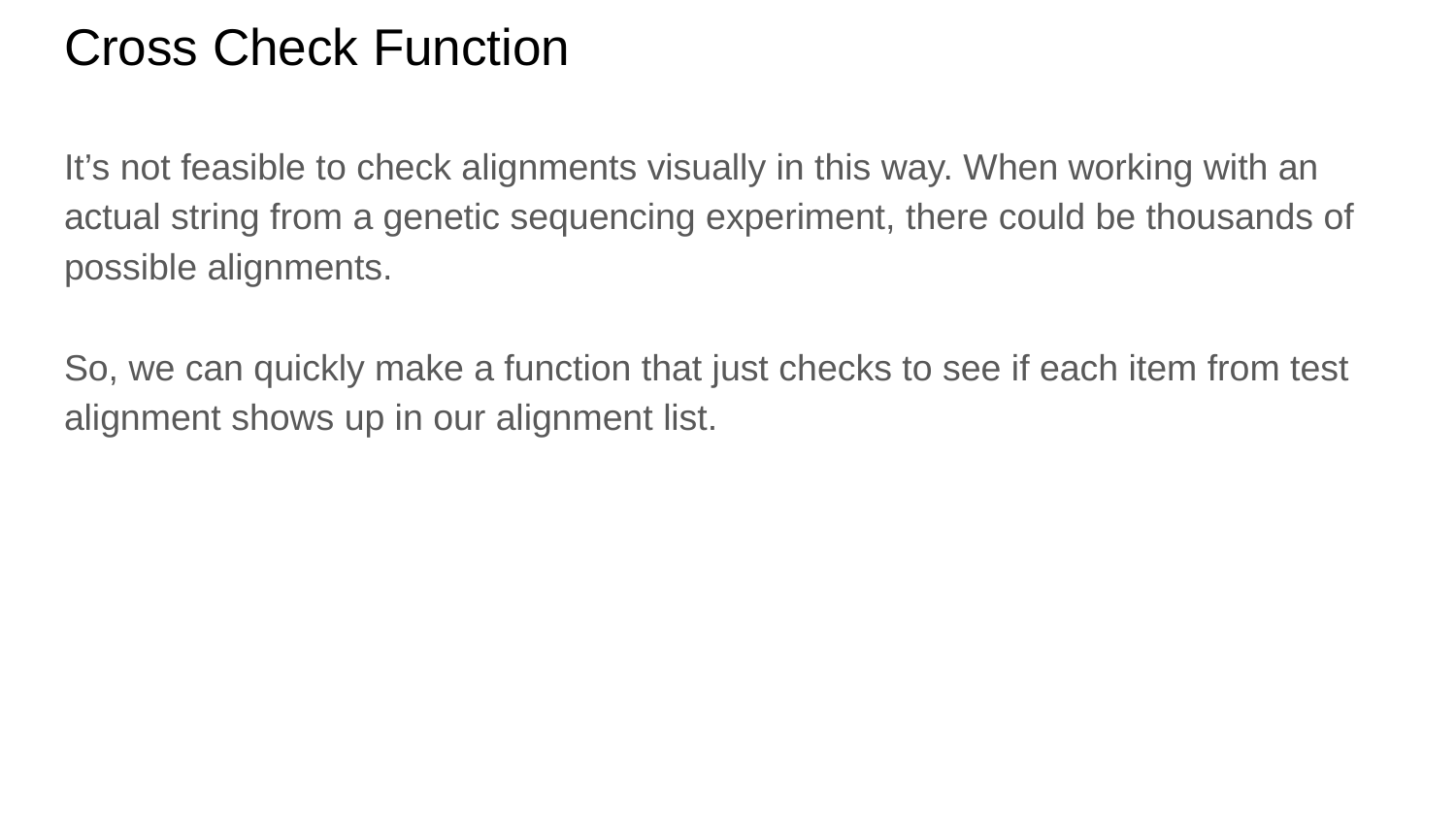

# Cross Check Function
It’s not feasible to check alignments visually in this way. When working with an actual string from a genetic sequencing experiment, there could be thousands of possible alignments.
So, we can quickly make a function that just checks to see if each item from test alignment shows up in our alignment list.